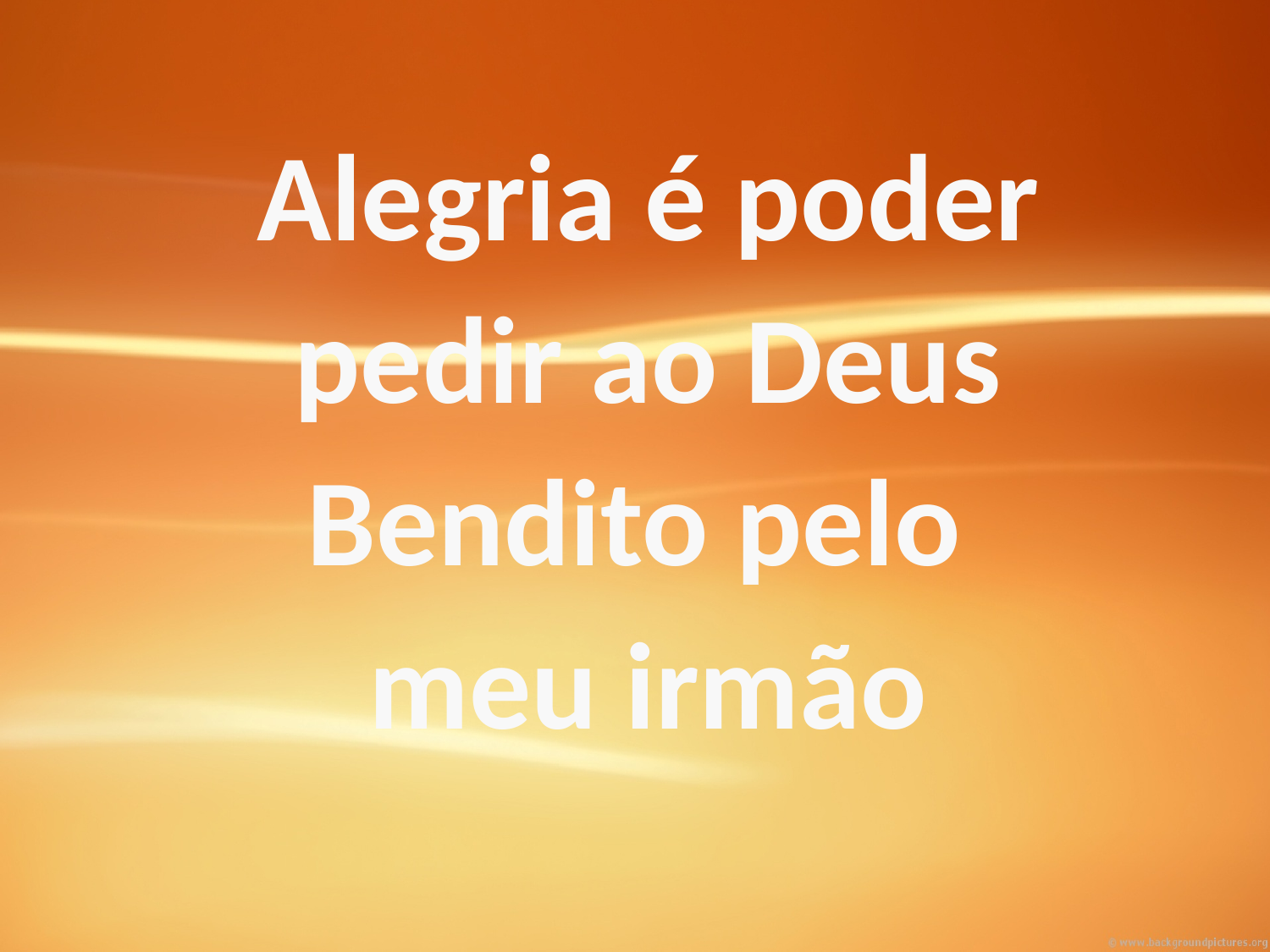

Alegria é poder
pedir ao Deus
Bendito pelo
meu irmão